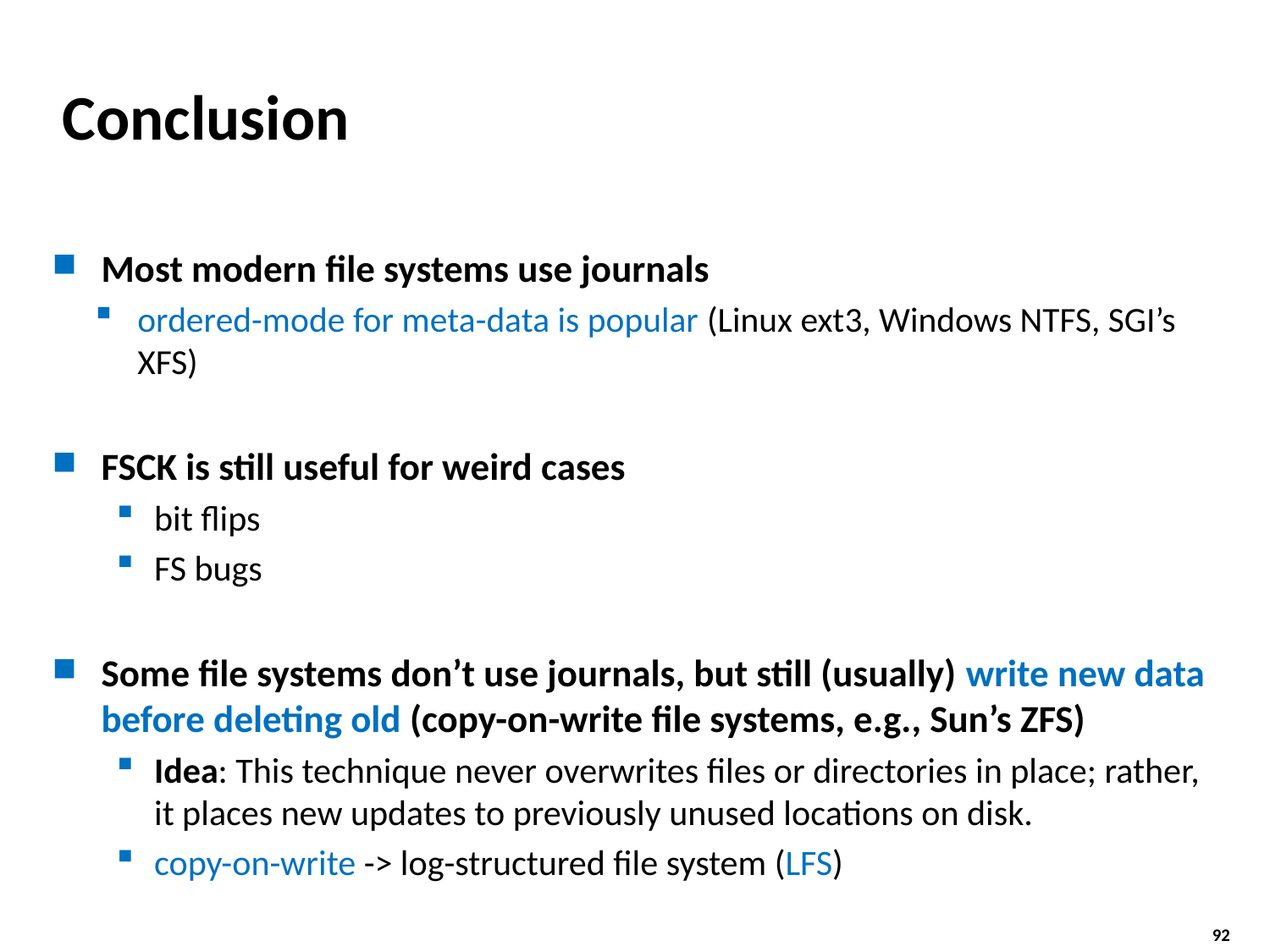

# Conclusion
Most modern file systems use journals
ordered-mode for meta-data is popular (Linux ext3, Windows NTFS, SGI’s XFS)

FSCK is still useful for weird cases
bit flips
FS bugs

Some file systems don’t use journals, but still (usually) write new data before deleting old (copy-on-write file systems, e.g., Sun’s ZFS)
Idea: This technique never overwrites files or directories in place; rather, it places new updates to previously unused locations on disk.
copy-on-write -> log-structured file system (LFS)